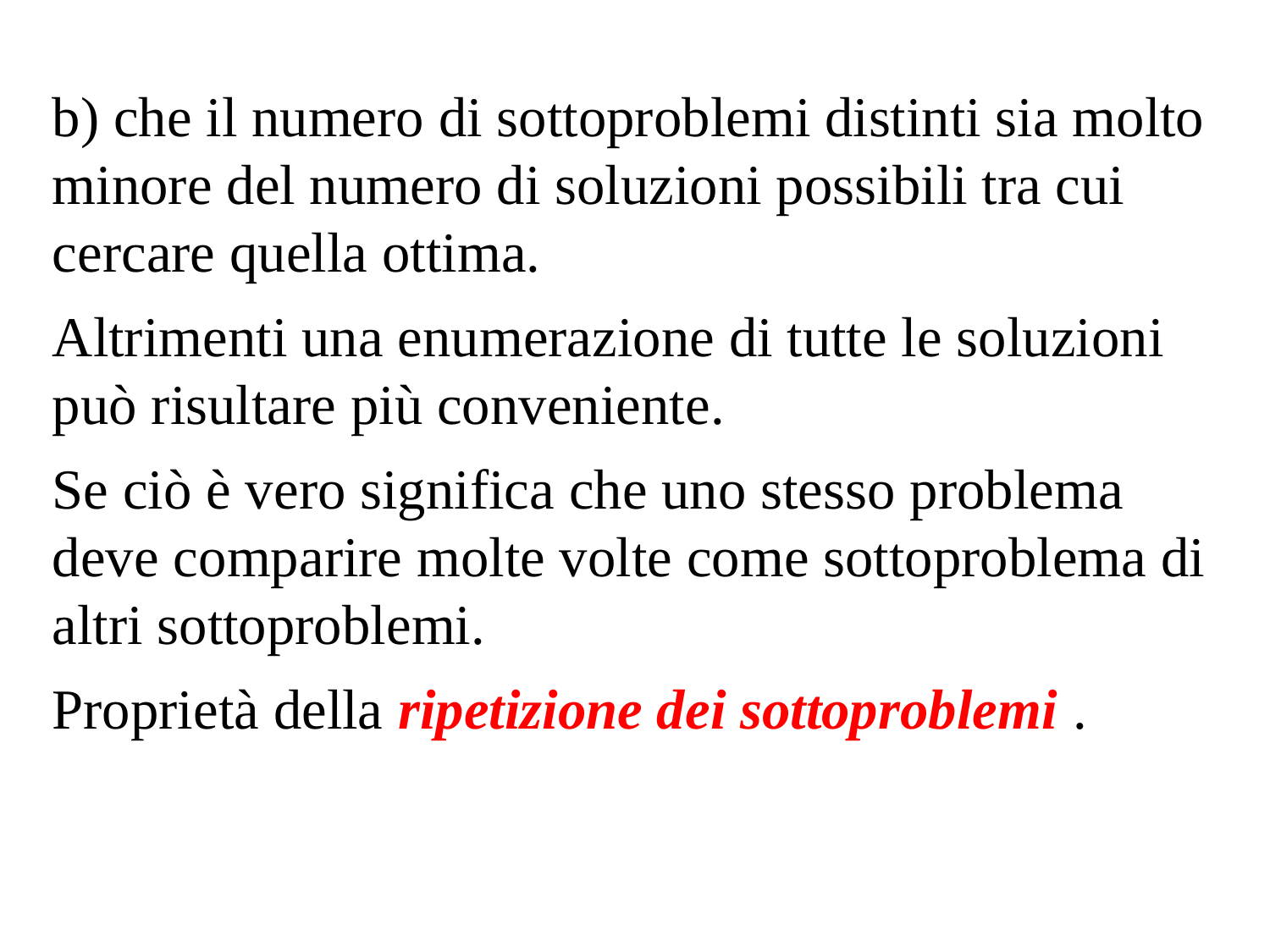

b) che il numero di sottoproblemi distinti sia molto minore del numero di soluzioni possibili tra cui cercare quella ottima.
Altrimenti una enumerazione di tutte le soluzioni può risultare più conveniente.
Se ciò è vero significa che uno stesso problema deve comparire molte volte come sottoproblema di altri sottoproblemi.
Proprietà della ripetizione dei sottoproblemi .